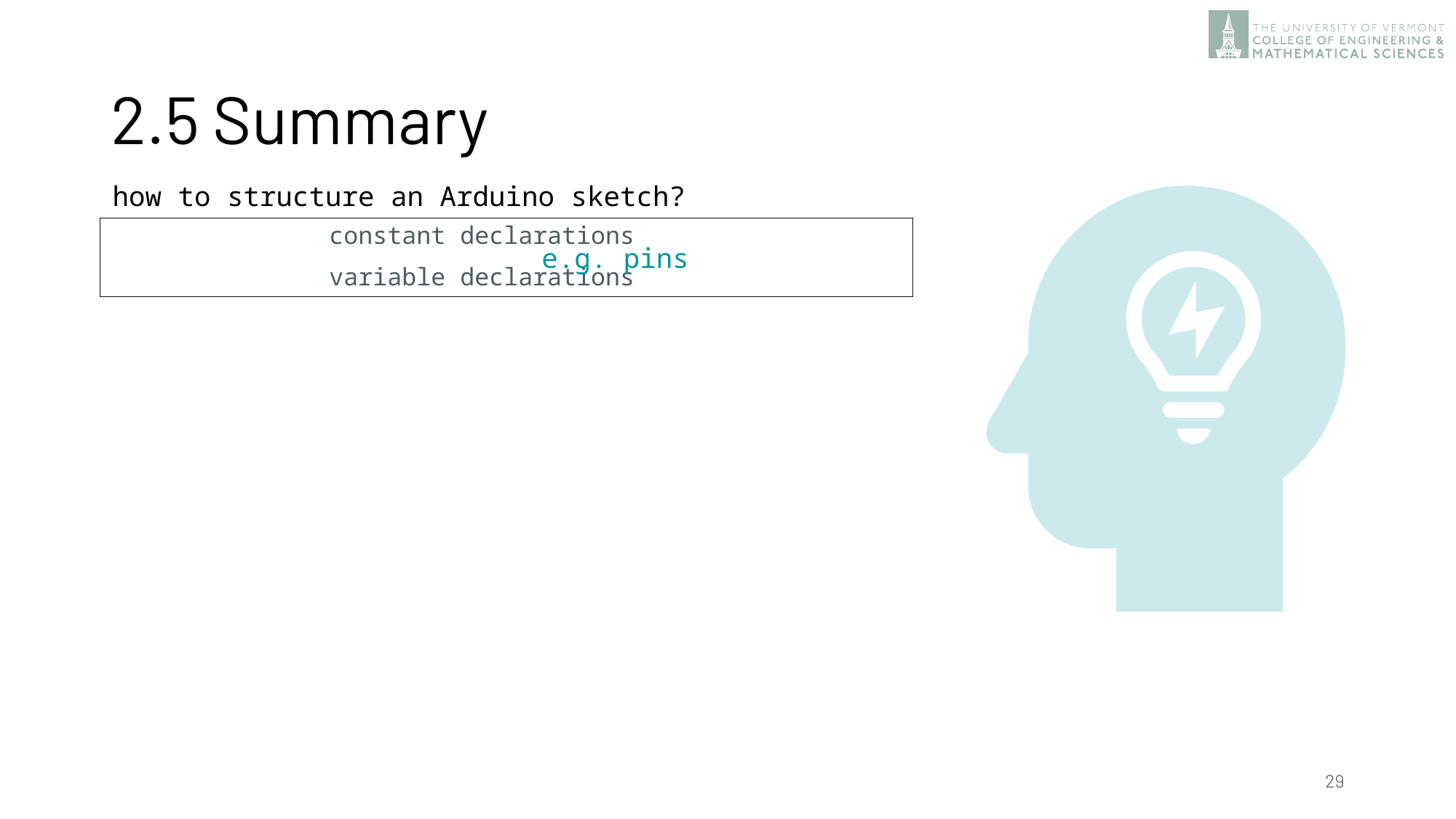

# 2.5 Summary
how to structure an Arduino sketch?

		constant declarations
		variable declarations
e.g. pins
29